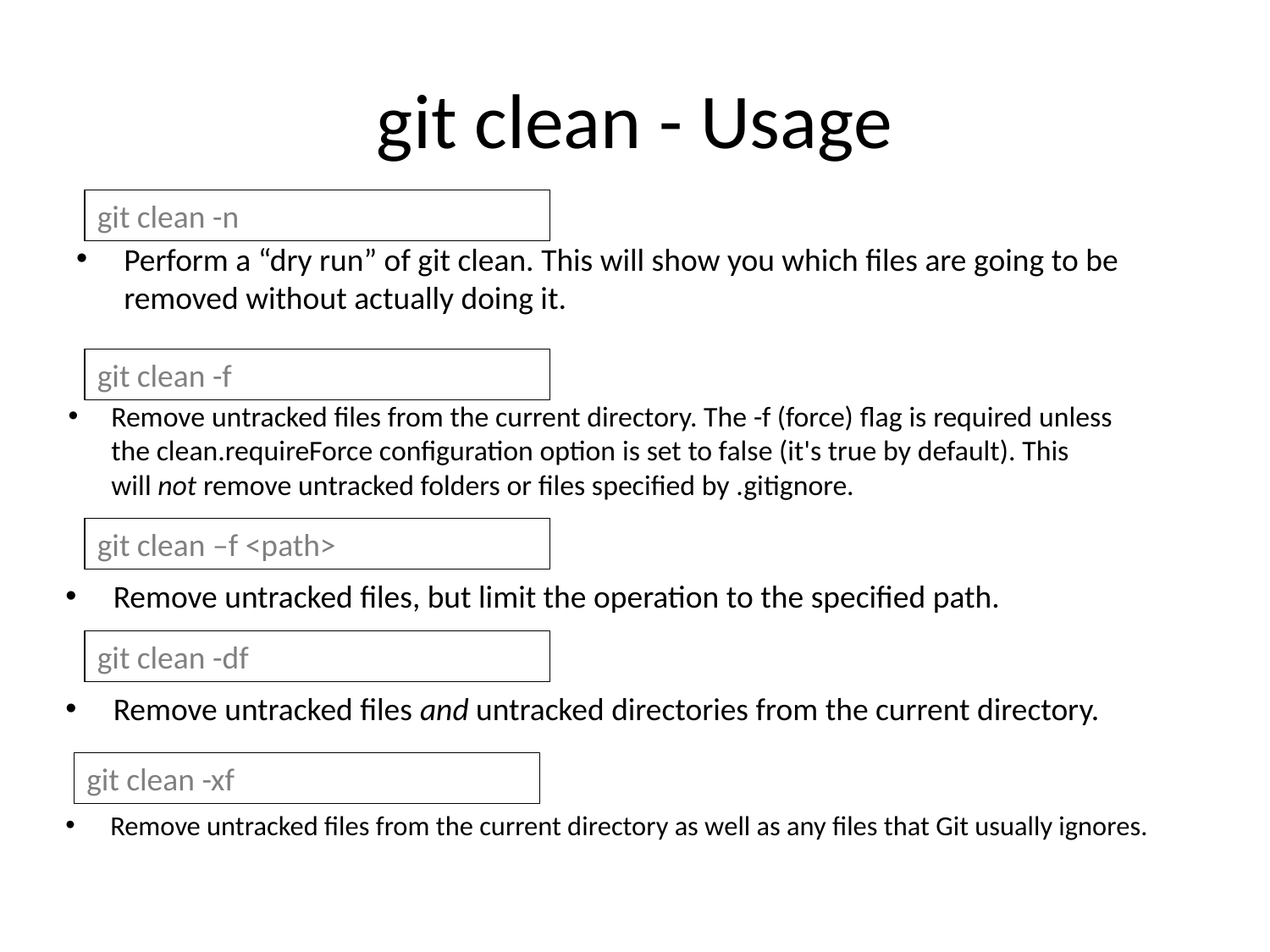

# git clean - Usage
git clean -n
Perform a “dry run” of git clean. This will show you which files are going to be removed without actually doing it.
git clean -f
Remove untracked files from the current directory. The -f (force) flag is required unless the clean.requireForce configuration option is set to false (it's true by default). This will not remove untracked folders or files specified by .gitignore.
git clean –f <path>
Remove untracked files, but limit the operation to the specified path.
git clean -df
Remove untracked files and untracked directories from the current directory.
git clean -xf
Remove untracked files from the current directory as well as any files that Git usually ignores.